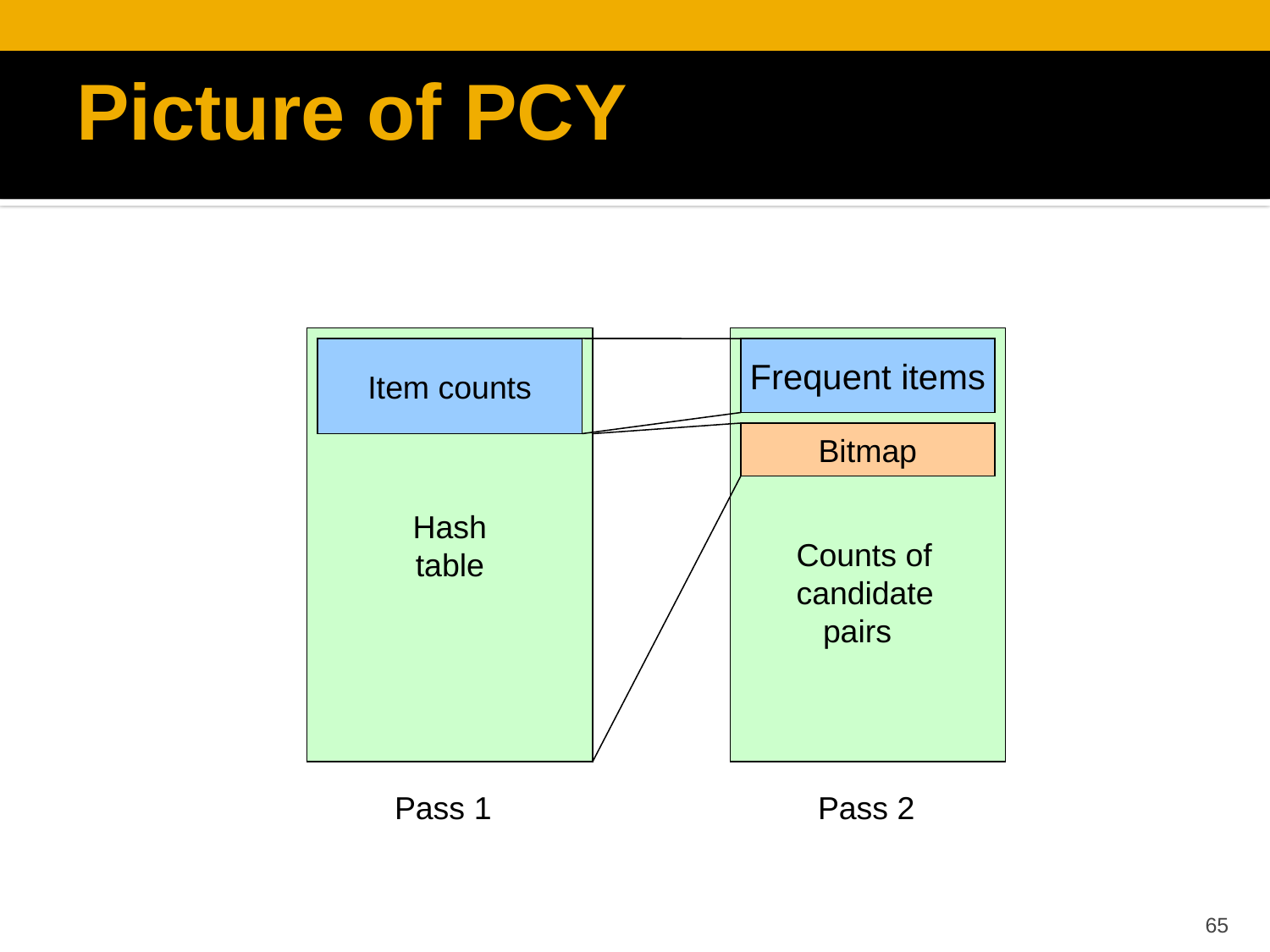

# Picture of PCY
Hash
table

Item counts

Frequent items

Bitmap

Counts of
candidate
   pairs
Pass 1
Pass 2
65